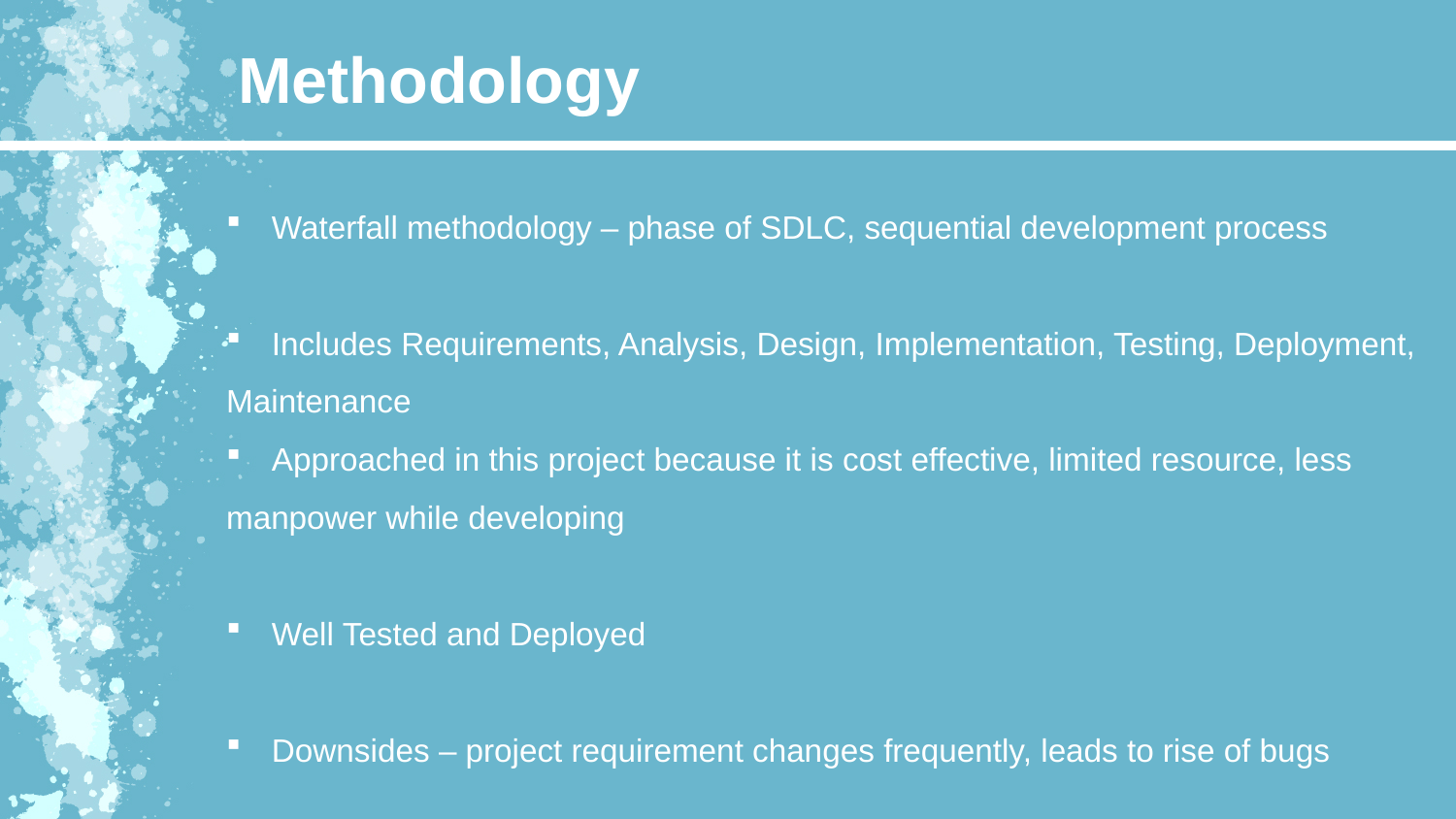

Methodology
Waterfall methodology – phase of SDLC, sequential development process

Includes Requirements, Analysis, Design, Implementation, Testing, Deployment,
Maintenance
Approached in this project because it is cost effective, limited resource, less
manpower while developing
Well Tested and Deployed
Downsides – project requirement changes frequently, leads to rise of bugs